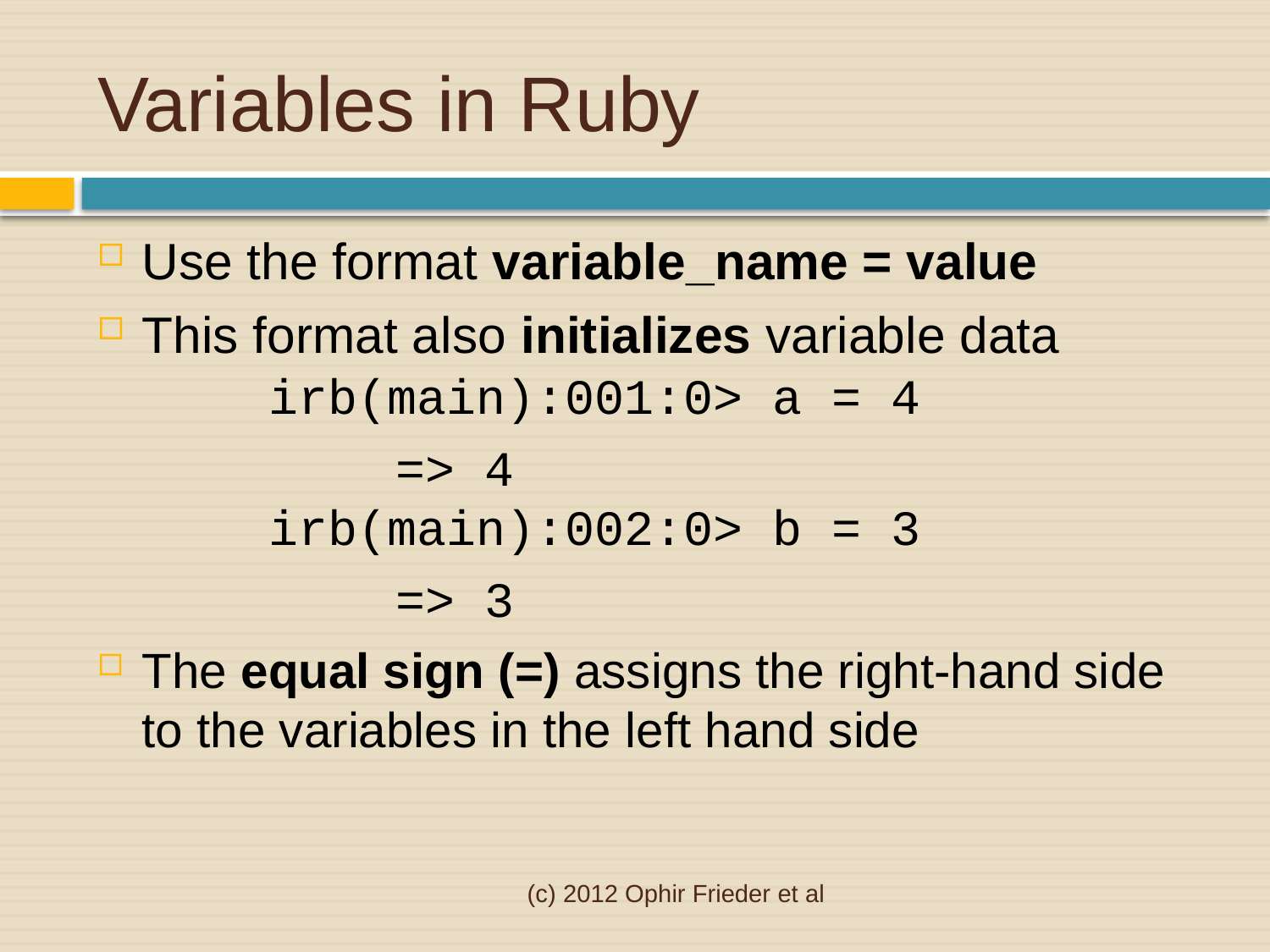

# Variables in Ruby
Use the format variable_name = value
This format also initializes variable data
	irb(main):001:0> a = 4
			=> 4
	irb(main):002:0> b = 3
			=> 3
The equal sign (=) assigns the right-hand side to the variables in the left hand side

(c) 2012 Ophir Frieder et al